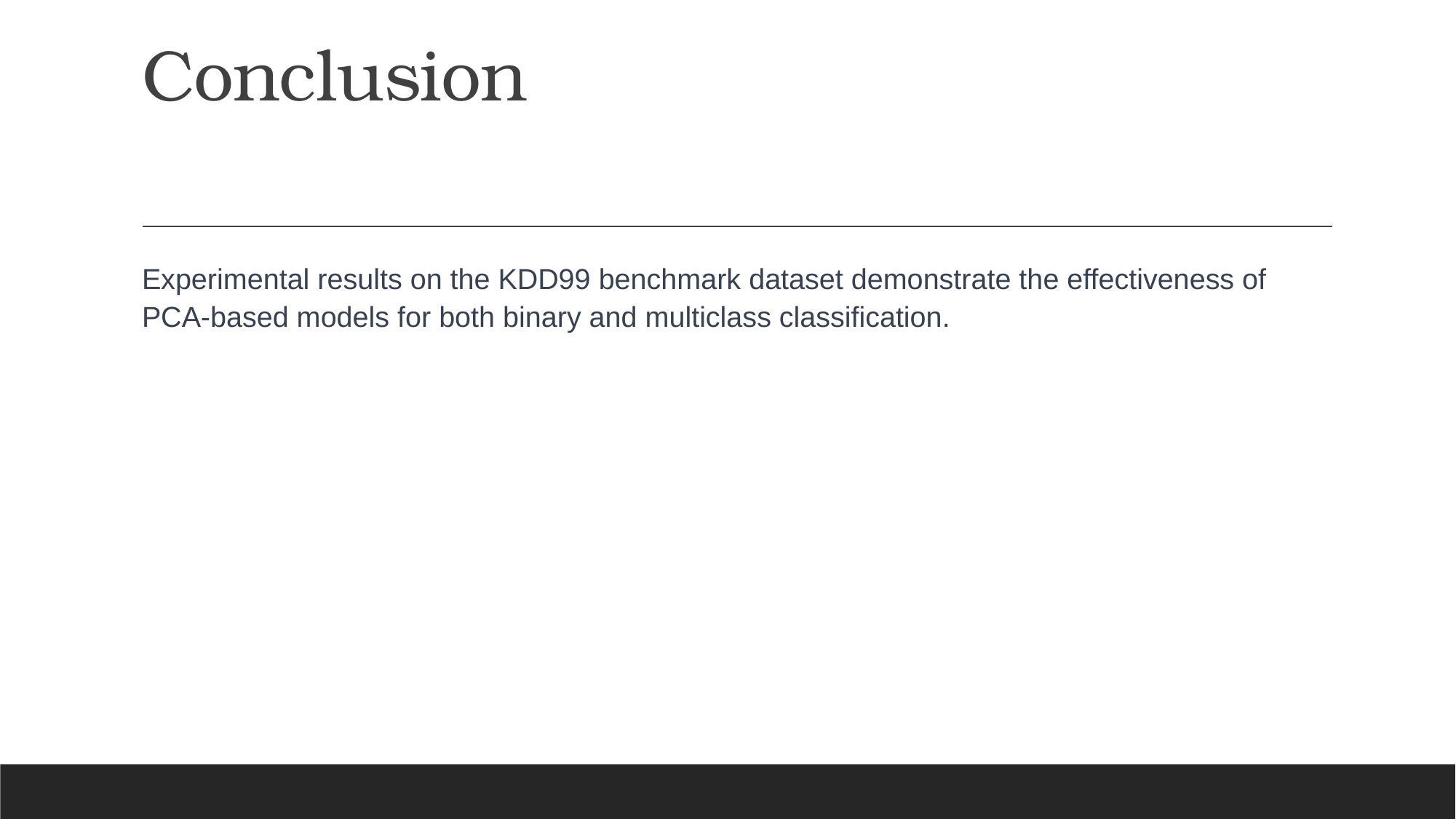

# Conclusion
Experimental results on the KDD99 benchmark dataset demonstrate the effectiveness of PCA-based models for both binary and multiclass classification.